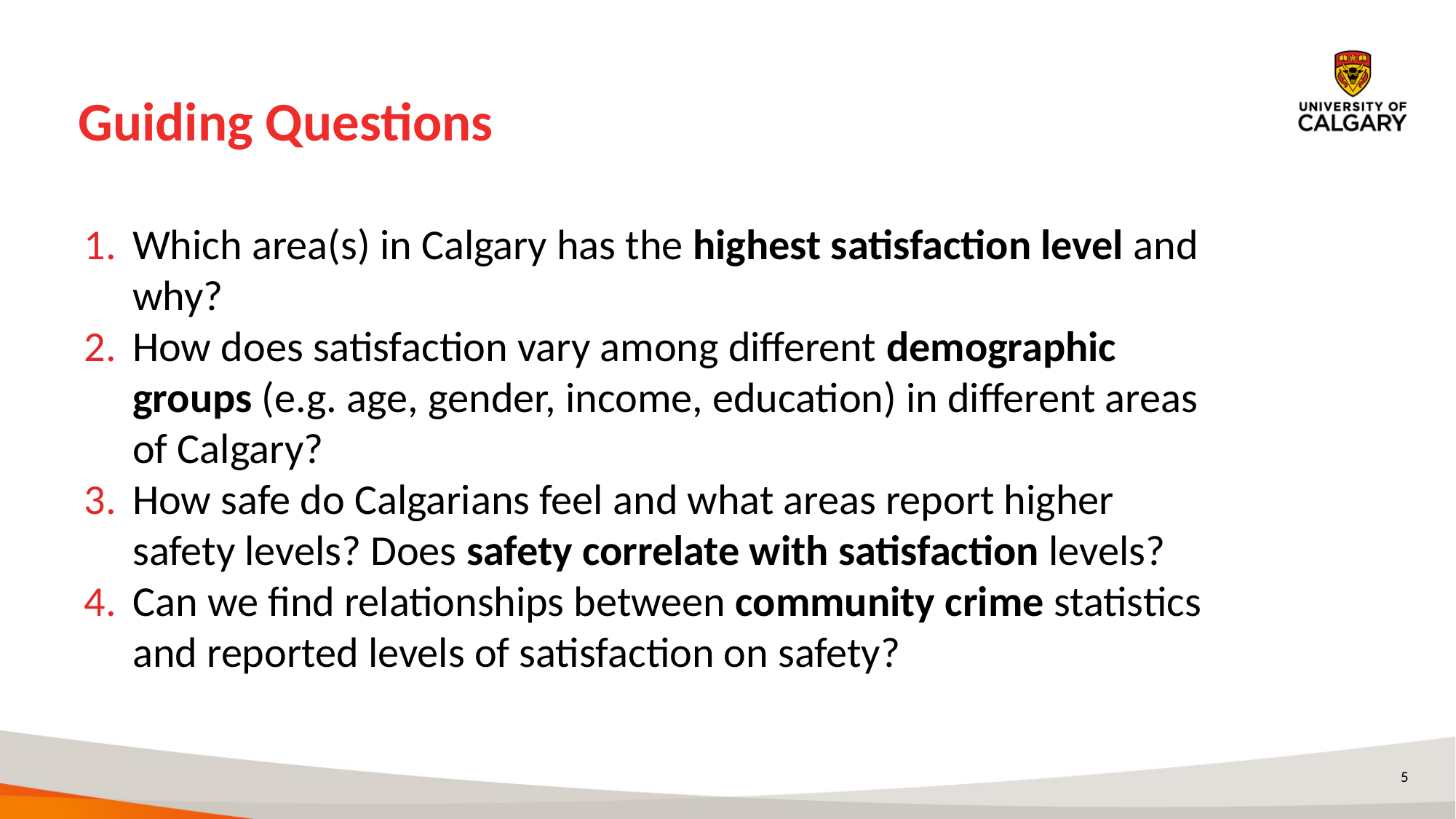

# Guiding Questions
Which area(s) in Calgary has the highest satisfaction level and why?
How does satisfaction vary among different demographic groups (e.g. age, gender, income, education) in different areas of Calgary?
How safe do Calgarians feel and what areas report higher safety levels? Does safety correlate with satisfaction levels?
Can we find relationships between community crime statistics and reported levels of satisfaction on safety?
5